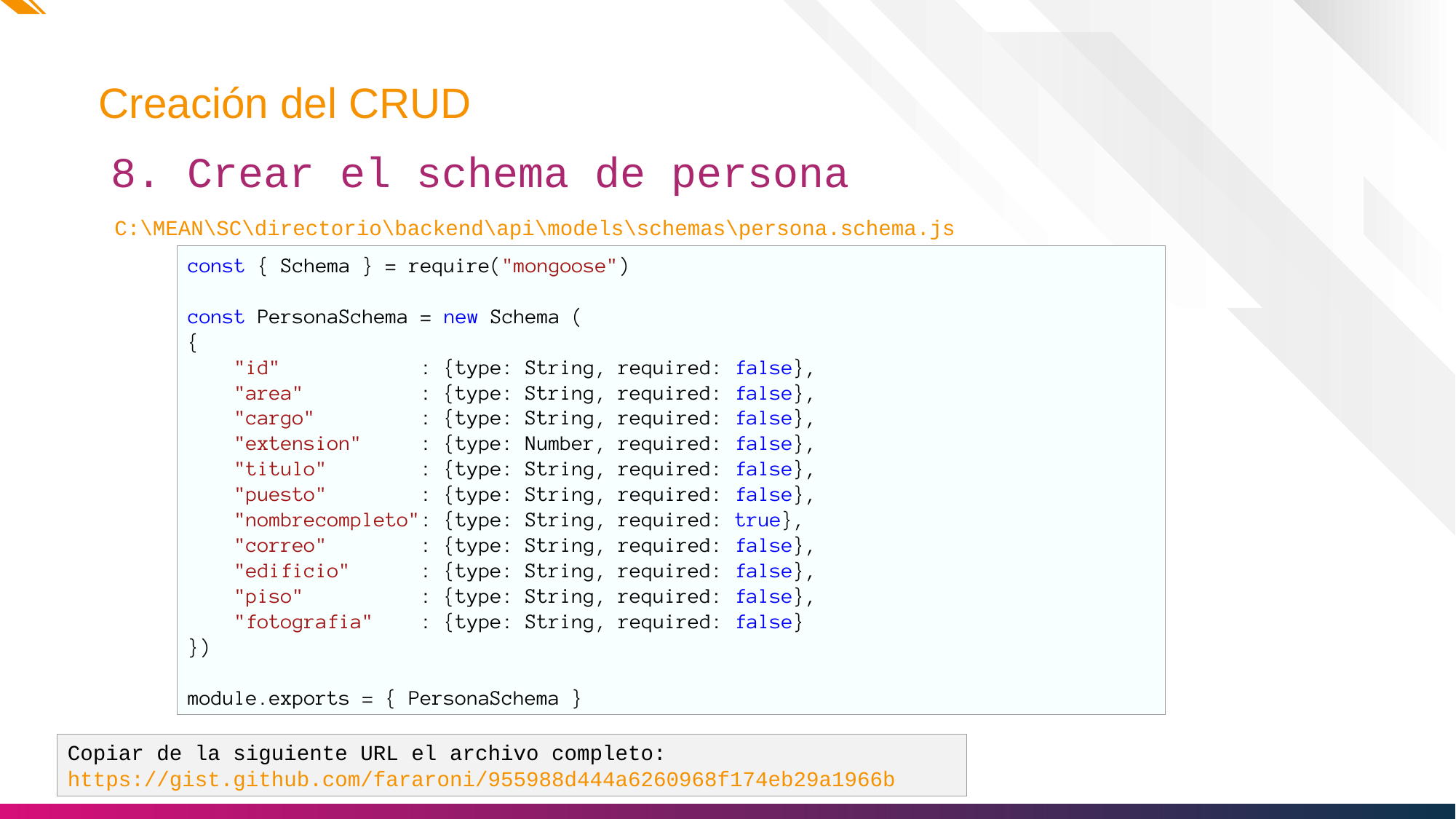

# Creación del CRUD
8. Crear el schema de persona
C:\MEAN\SC\directorio\backend\api\models\schemas\persona.schema.js
const { Schema } = require("mongoose")
const PersonaSchema = new Schema (
{
    "id"            : {type: String, required: false},
    "area"          : {type: String, required: false},
    "cargo"         : {type: String, required: false},
    "extension"     : {type: Number, required: false},
    "titulo"        : {type: String, required: false},
    "puesto"        : {type: String, required: false},
    "nombrecompleto": {type: String, required: true},
    "correo"        : {type: String, required: false},
    "edificio"      : {type: String, required: false},
    "piso"          : {type: String, required: false},
    "fotografia"    : {type: String, required: false}
})
module.exports = { PersonaSchema }
Copiar de la siguiente URL el archivo completo:
https://gist.github.com/fararoni/955988d444a6260968f174eb29a1966b